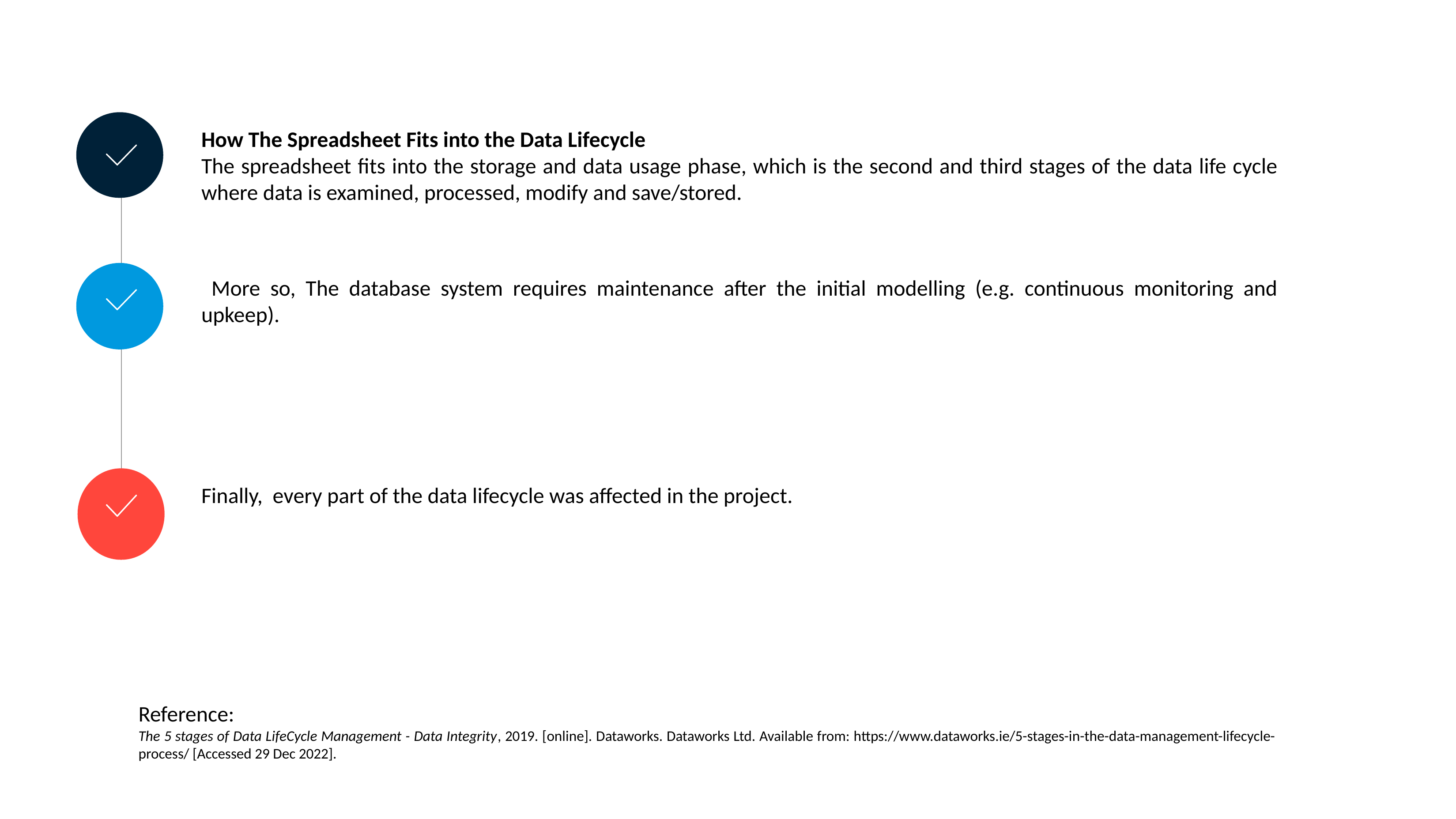

How The Spreadsheet Fits into the Data Lifecycle
The spreadsheet fits into the storage and data usage phase, which is the second and third stages of the data life cycle where data is examined, processed, modify and save/stored.
 More so, The database system requires maintenance after the initial modelling (e.g. continuous monitoring and upkeep).

Finally,  every part of the data lifecycle was affected in the project.

Reference:
The 5 stages of Data LifeCycle Management - Data Integrity, 2019. [online]. Dataworks. Dataworks Ltd. Available from: https://www.dataworks.ie/5-stages-in-the-data-management-lifecycle-process/ [Accessed 29 Dec 2022].